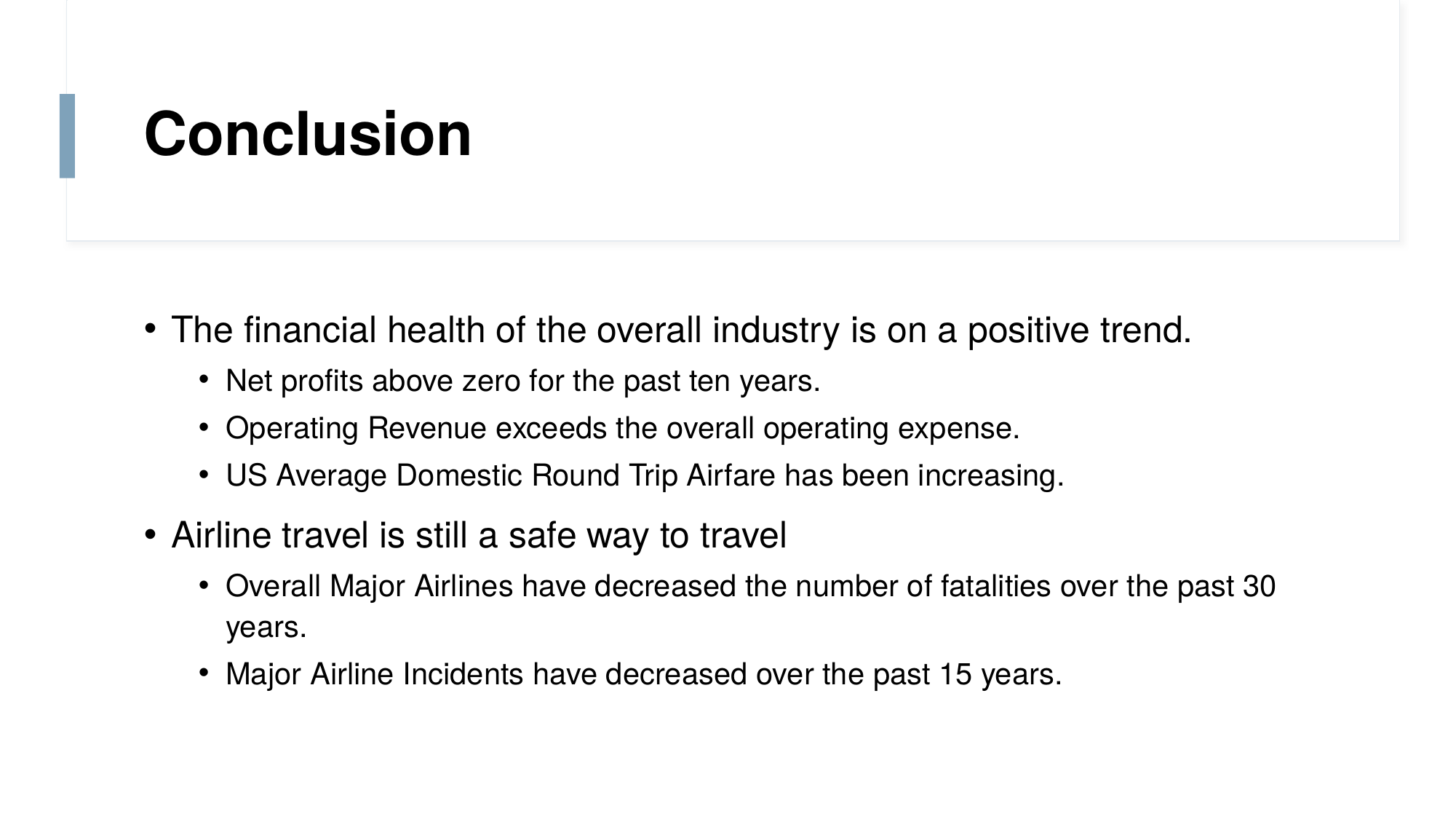

# Conclusion
The financial health of the overall industry is on a positive trend.
Net profits above zero for the past ten years.
Operating Revenue exceeds the overall operating expense.
US Average Domestic Round Trip Airfare has been increasing.
Airline travel is still a safe way to travel
Overall Major Airlines have decreased the number of fatalities over the past 30 years.
Major Airline Incidents have decreased over the past 15 years.